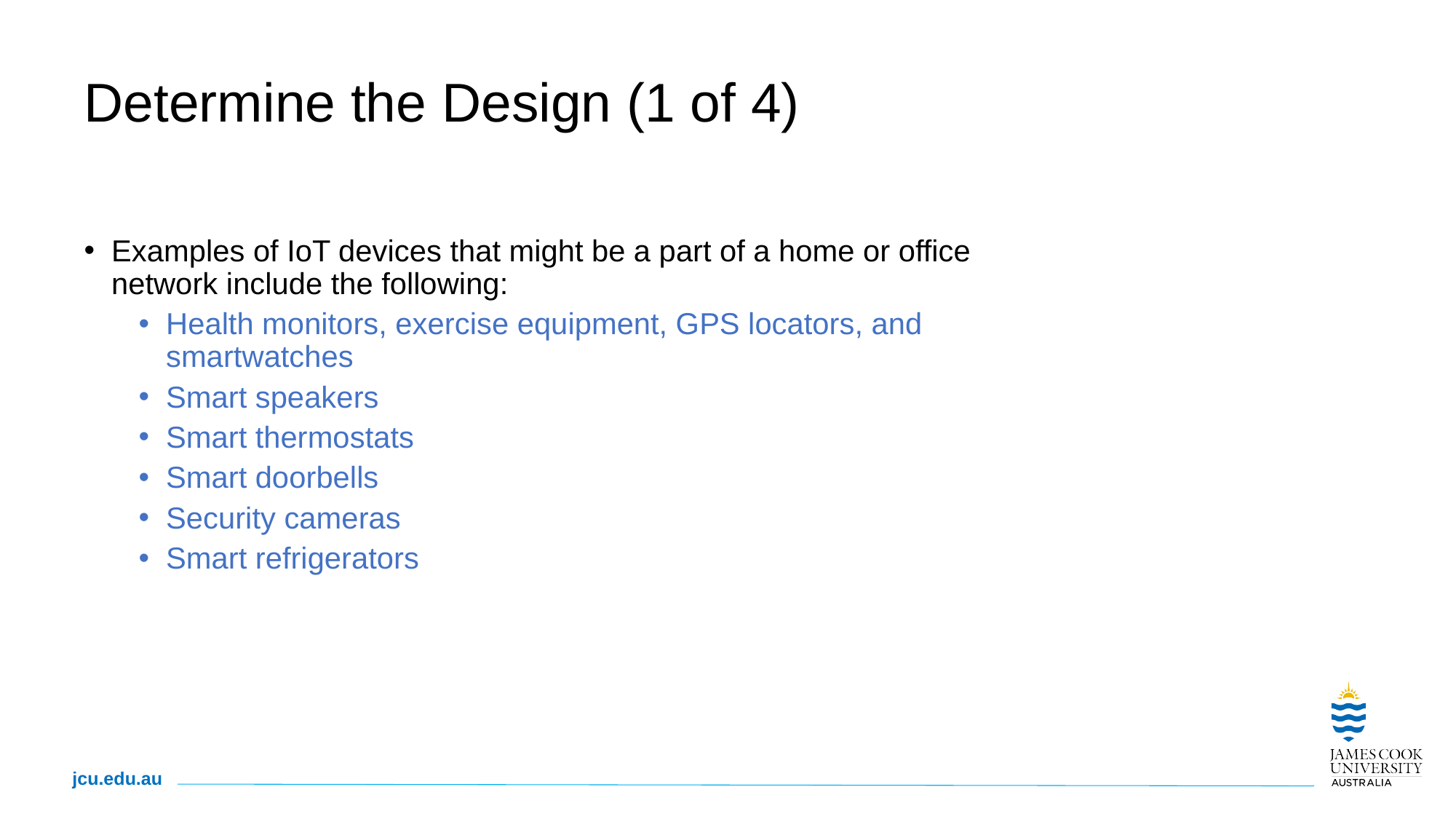

# Determine the Design (1 of 4)
Examples of IoT devices that might be a part of a home or office network include the following:
Health monitors, exercise equipment, GPS locators, and smartwatches
Smart speakers
Smart thermostats
Smart doorbells
Security cameras
Smart refrigerators